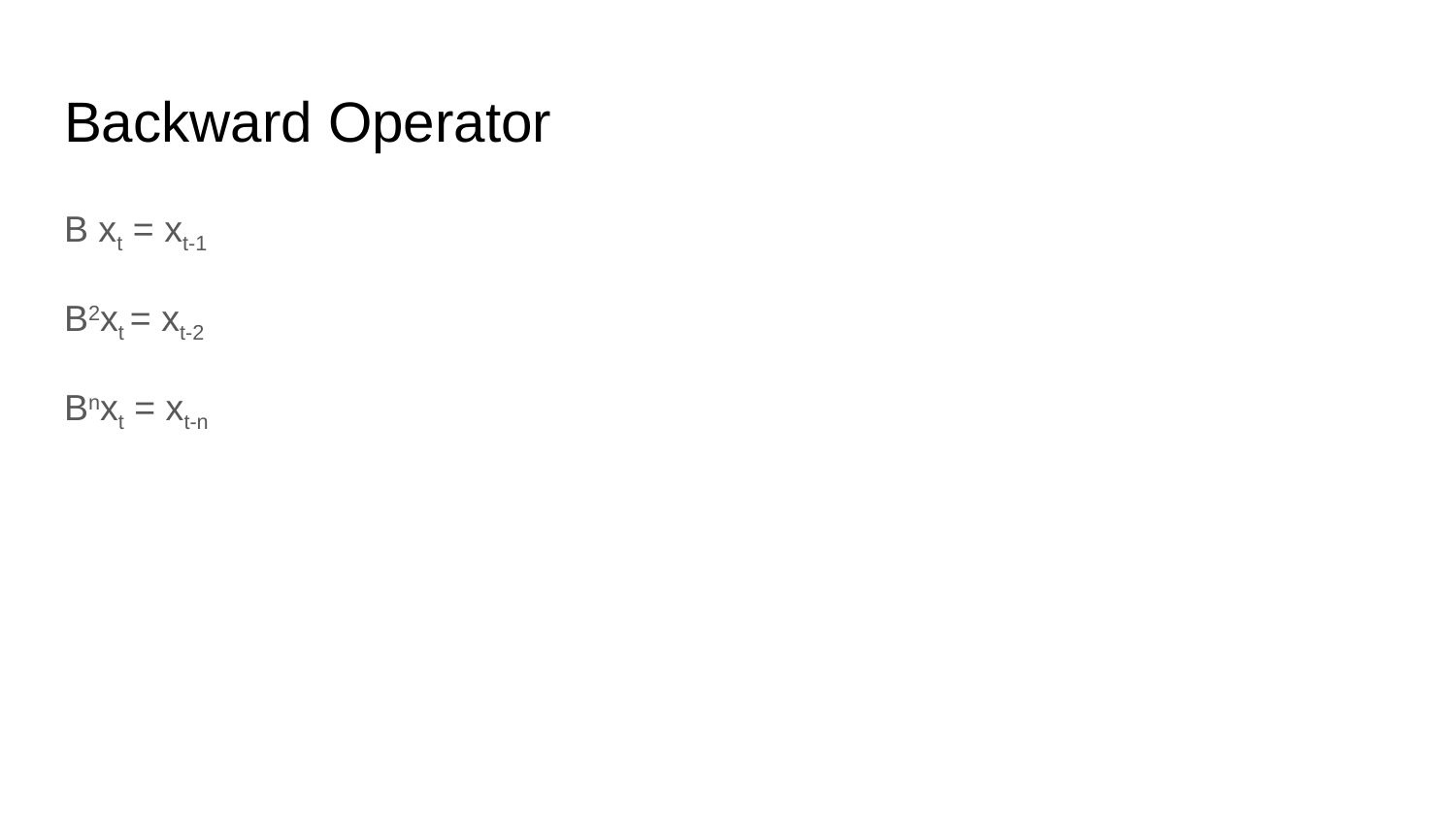

# Backward Operator
B xt = xt-1
B2xt = xt-2
Bnxt = xt-n